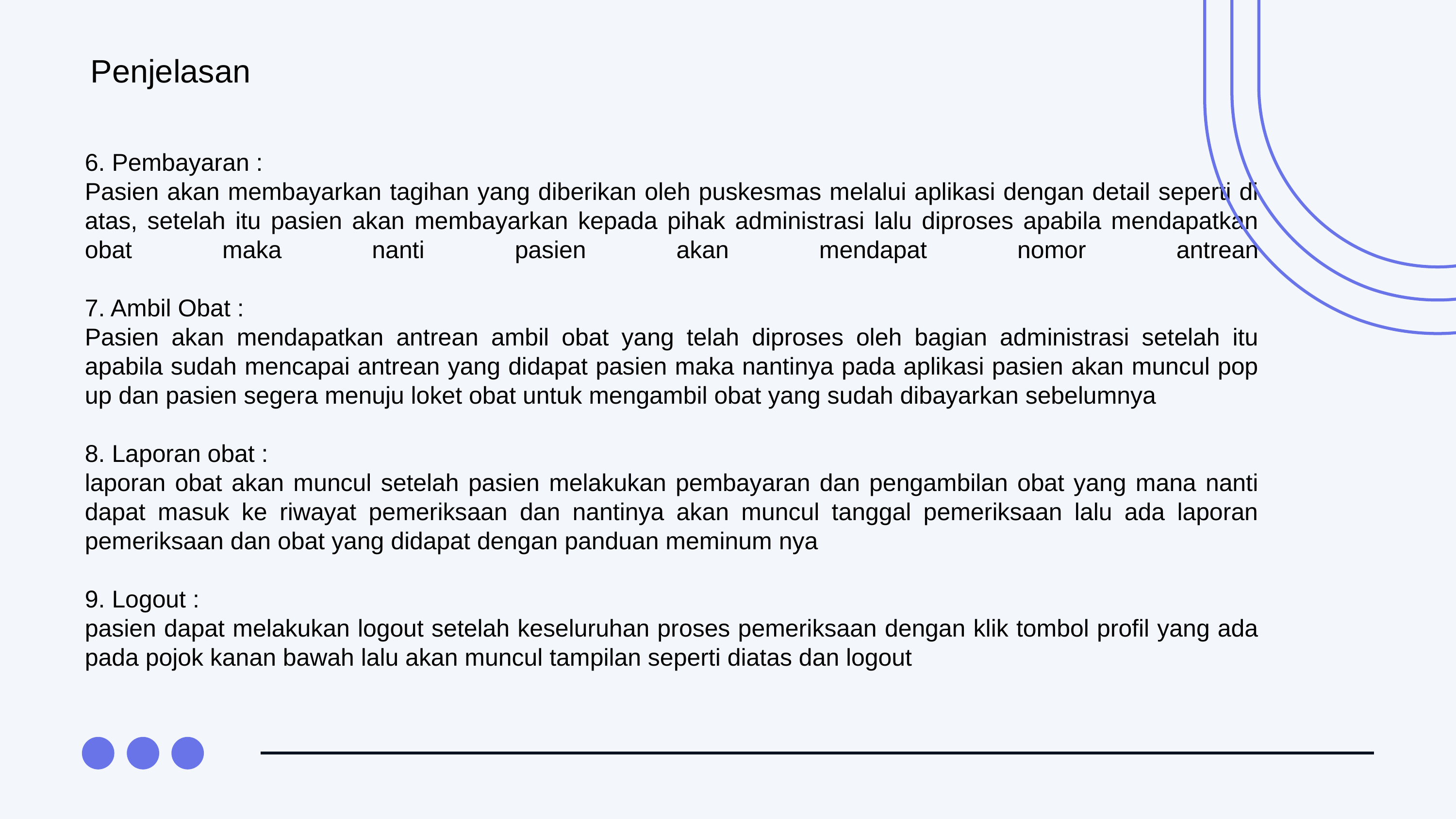

Penjelasan
6. Pembayaran :
Pasien akan membayarkan tagihan yang diberikan oleh puskesmas melalui aplikasi dengan detail seperti di atas, setelah itu pasien akan membayarkan kepada pihak administrasi lalu diproses apabila mendapatkan obat maka nanti pasien akan mendapat nomor antrean
7. Ambil Obat :
Pasien akan mendapatkan antrean ambil obat yang telah diproses oleh bagian administrasi setelah itu apabila sudah mencapai antrean yang didapat pasien maka nantinya pada aplikasi pasien akan muncul pop up dan pasien segera menuju loket obat untuk mengambil obat yang sudah dibayarkan sebelumnya

8. Laporan obat :
laporan obat akan muncul setelah pasien melakukan pembayaran dan pengambilan obat yang mana nanti dapat masuk ke riwayat pemeriksaan dan nantinya akan muncul tanggal pemeriksaan lalu ada laporan pemeriksaan dan obat yang didapat dengan panduan meminum nya

9. Logout :
pasien dapat melakukan logout setelah keseluruhan proses pemeriksaan dengan klik tombol profil yang ada pada pojok kanan bawah lalu akan muncul tampilan seperti diatas dan logout